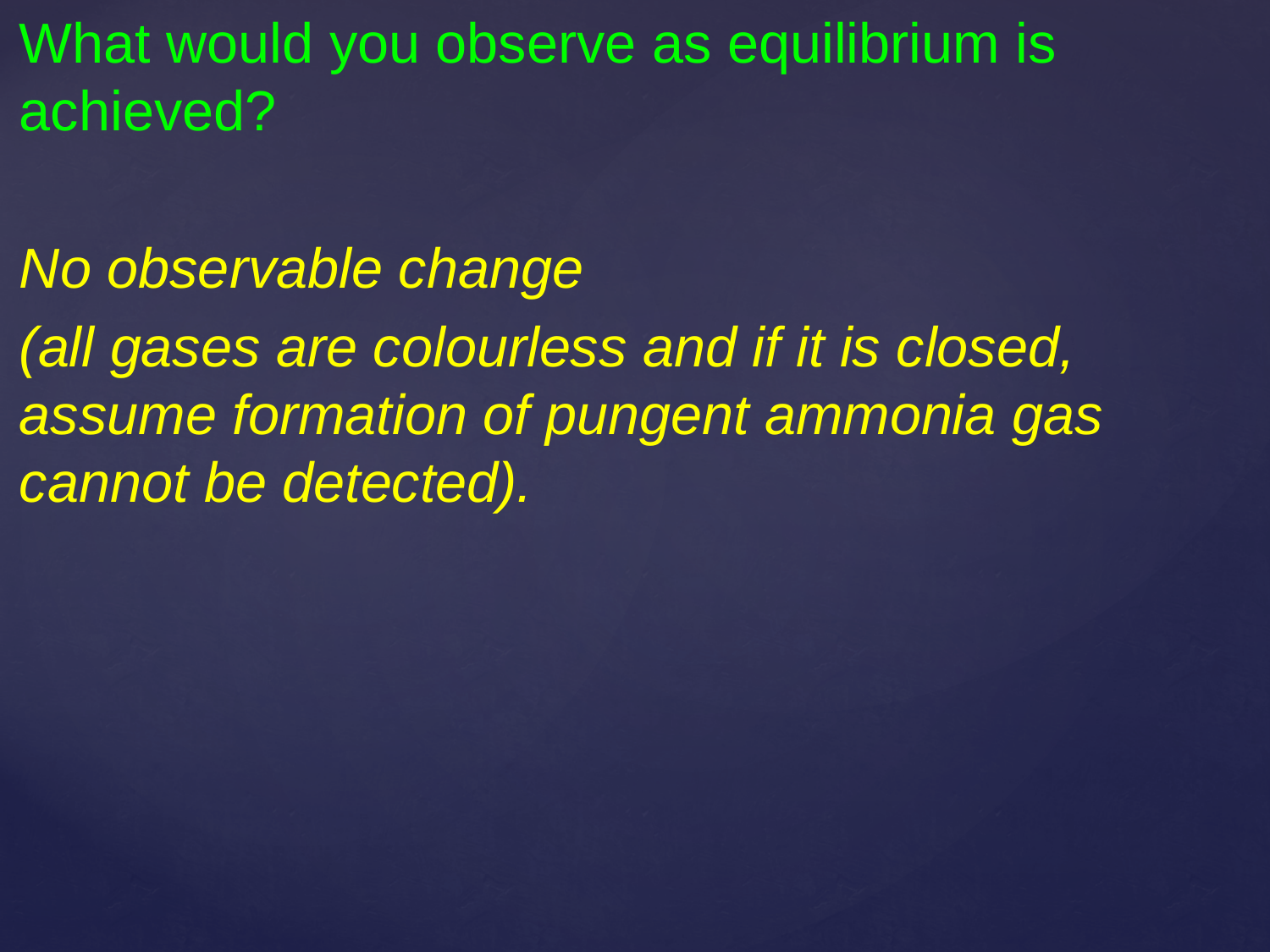

What would you observe as equilibrium is achieved?

No observable change
(all gases are colourless and if it is closed, assume formation of pungent ammonia gas cannot be detected).